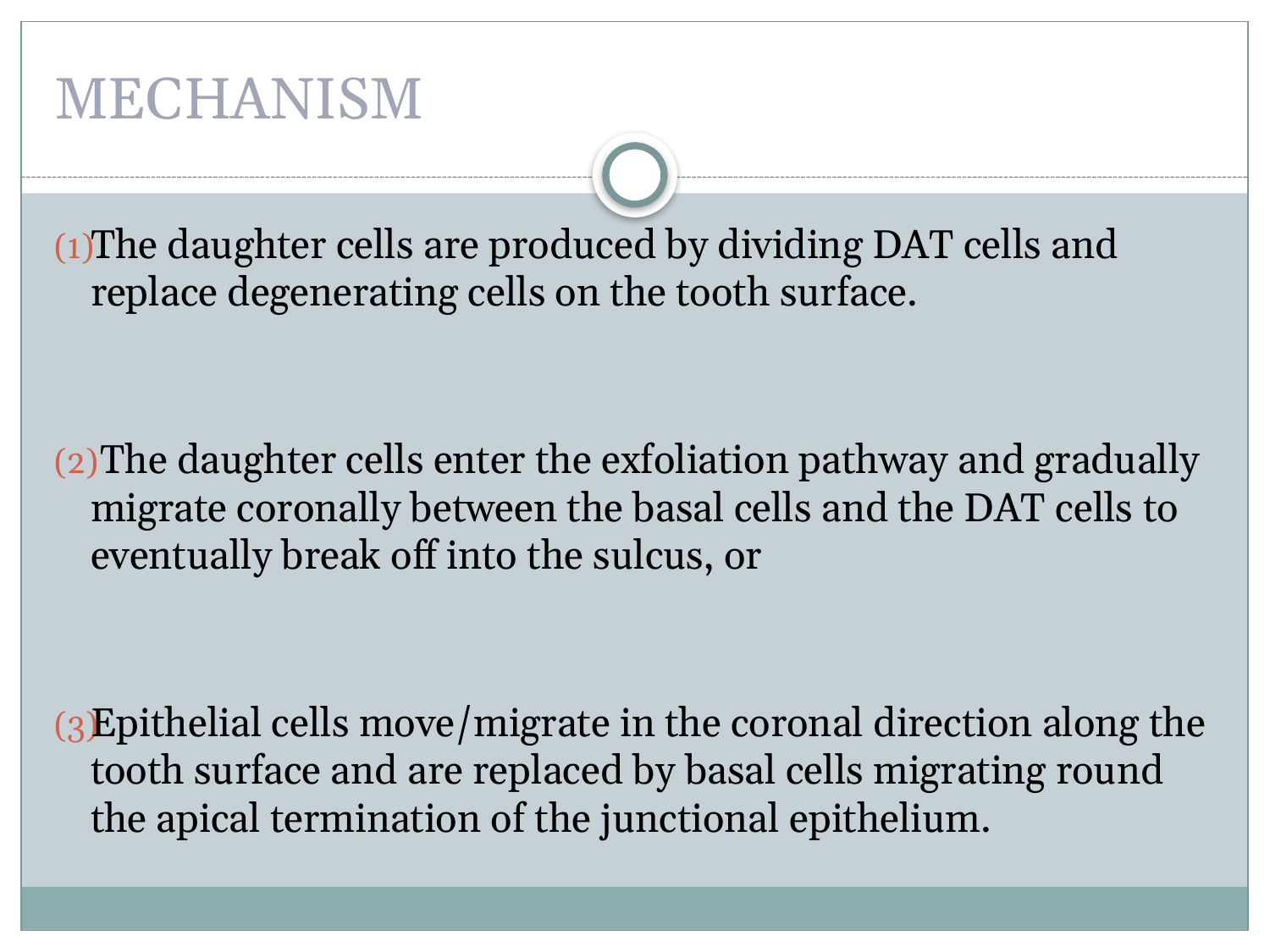

# MECHANISM
The daughter cells are produced by dividing DAT cells and replace degenerating cells on the tooth surface.

 The daughter cells enter the exfoliation pathway and gradually migrate coronally between the basal cells and the DAT cells to eventually break off into the sulcus, or

Epithelial cells move/migrate in the coronal direction along the tooth surface and are replaced by basal cells migrating round the apical termination of the junctional epithelium.